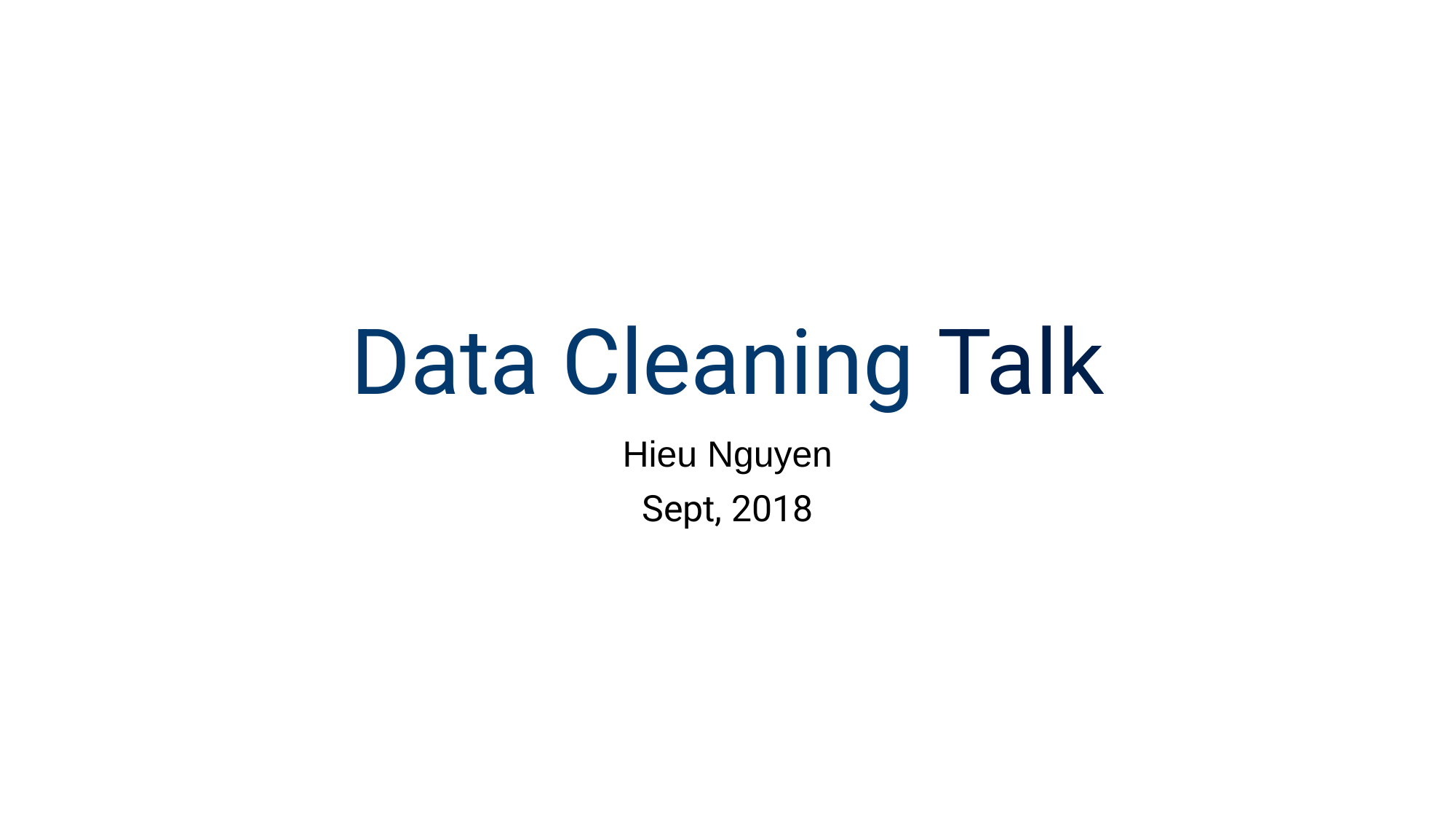

# Data Cleaning Talk
Hieu Nguyen
Sept, 2018